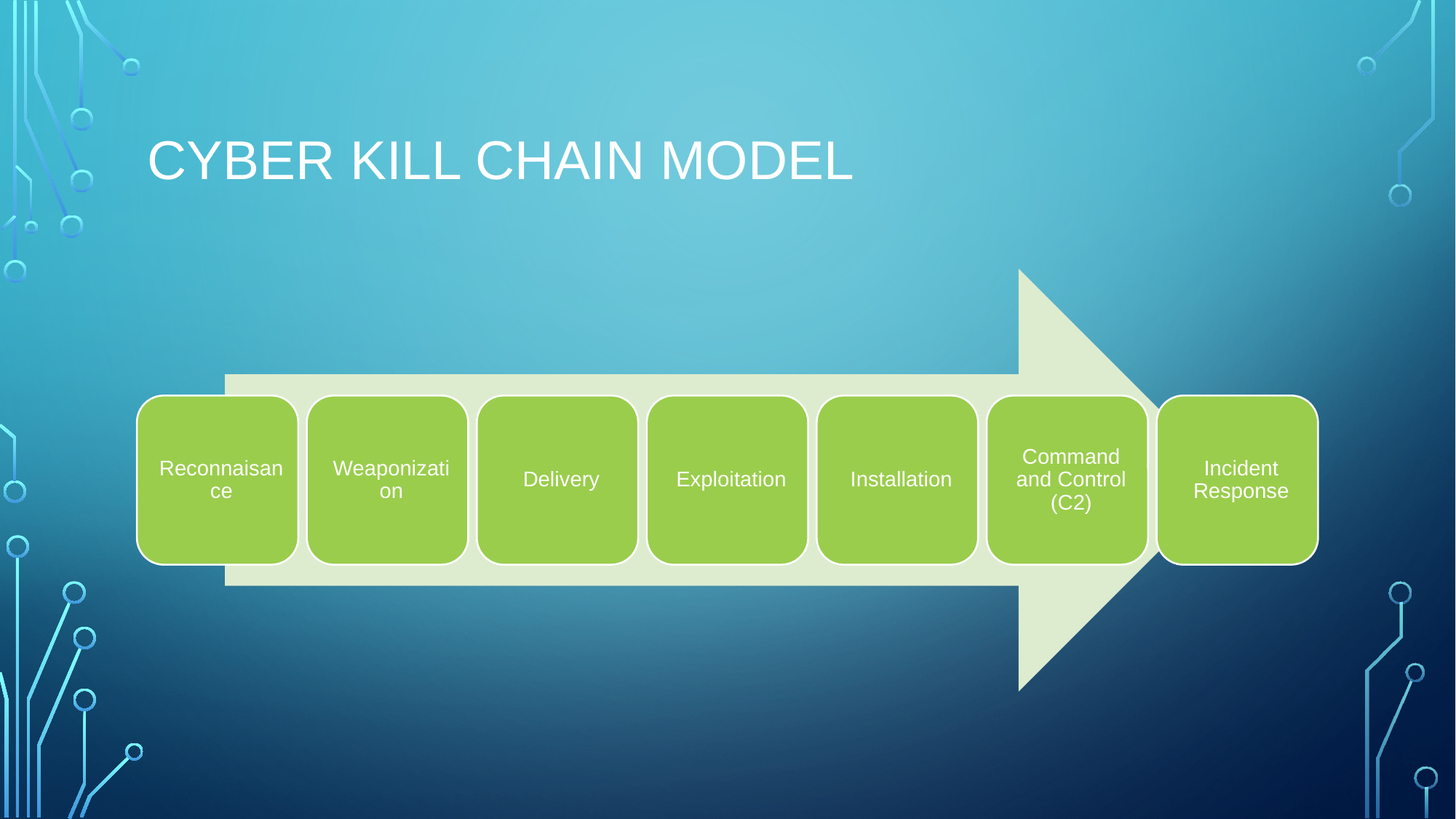

# Cyber kill chain model
Reconnaisance
Weaponization
Delivery
Exploitation
Installation
Command and Control (C2)
Incident Response